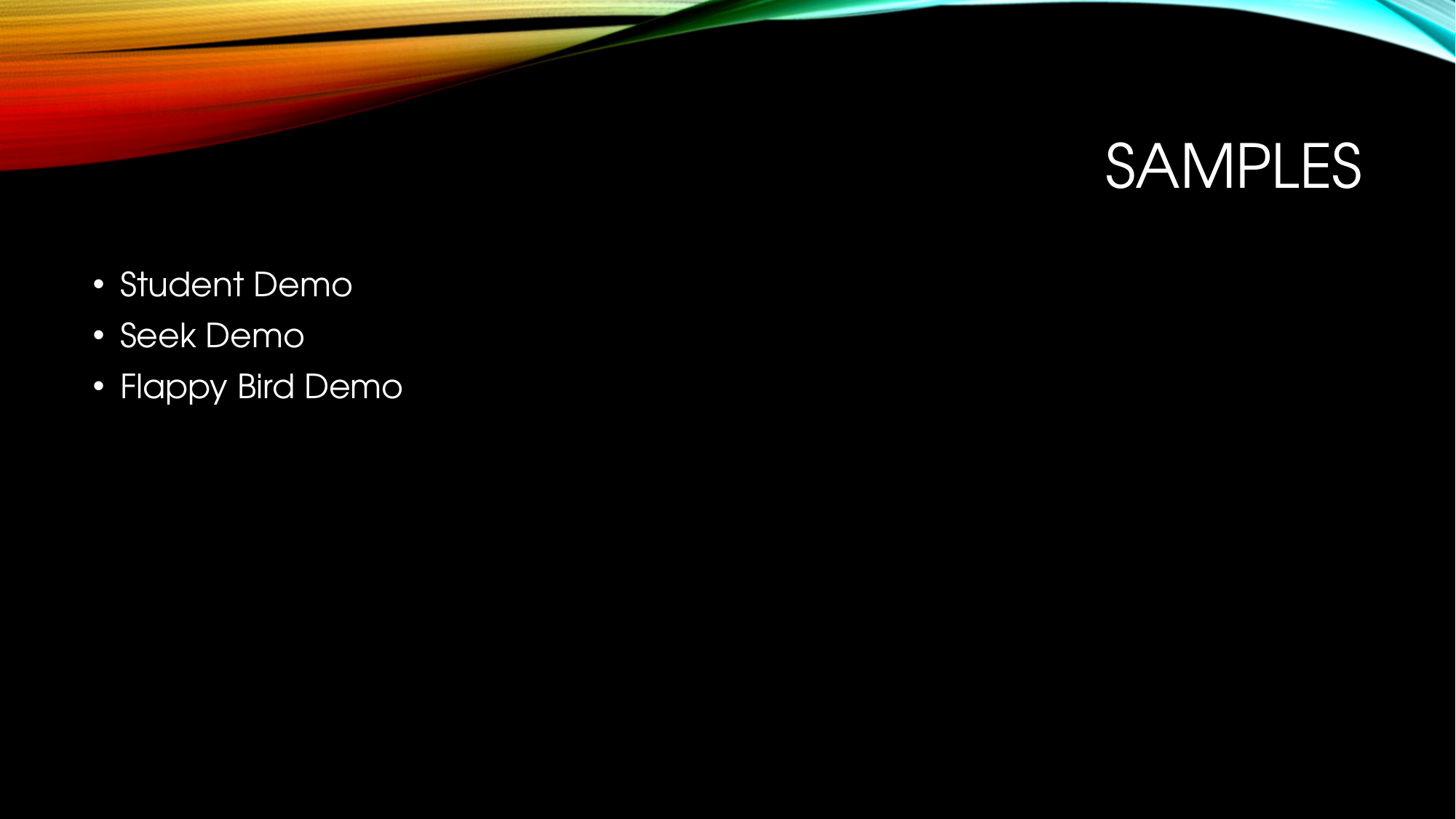

# Samples
Student Demo
Seek Demo
Flappy Bird Demo